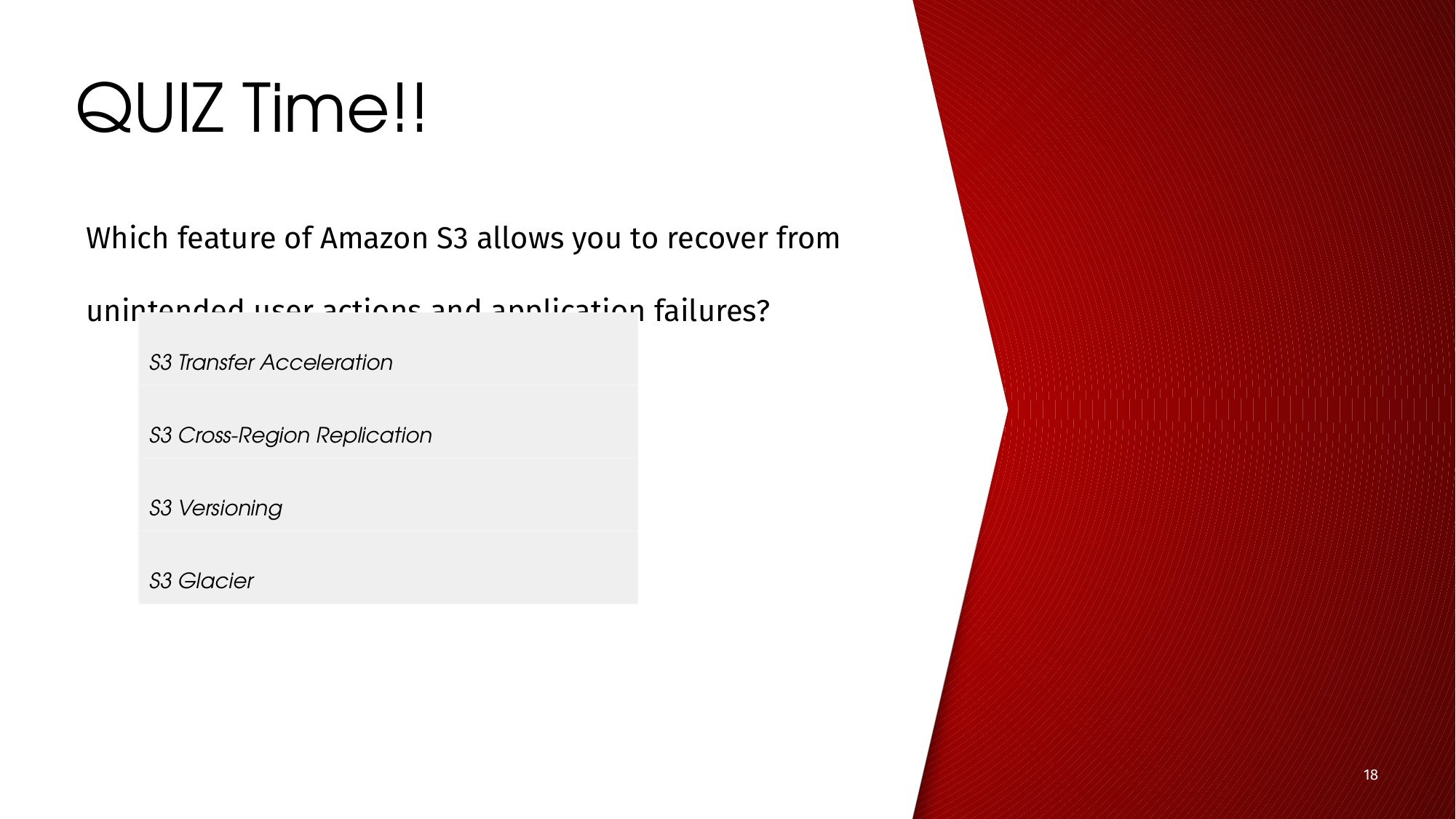

QUIZ Time!!
Which feature of Amazon S3 allows you to recover from unintended user actions and application failures?
S3 Transfer Acceleration
S3 Cross-Region Replication
S3 Versioning
S3 Glacier